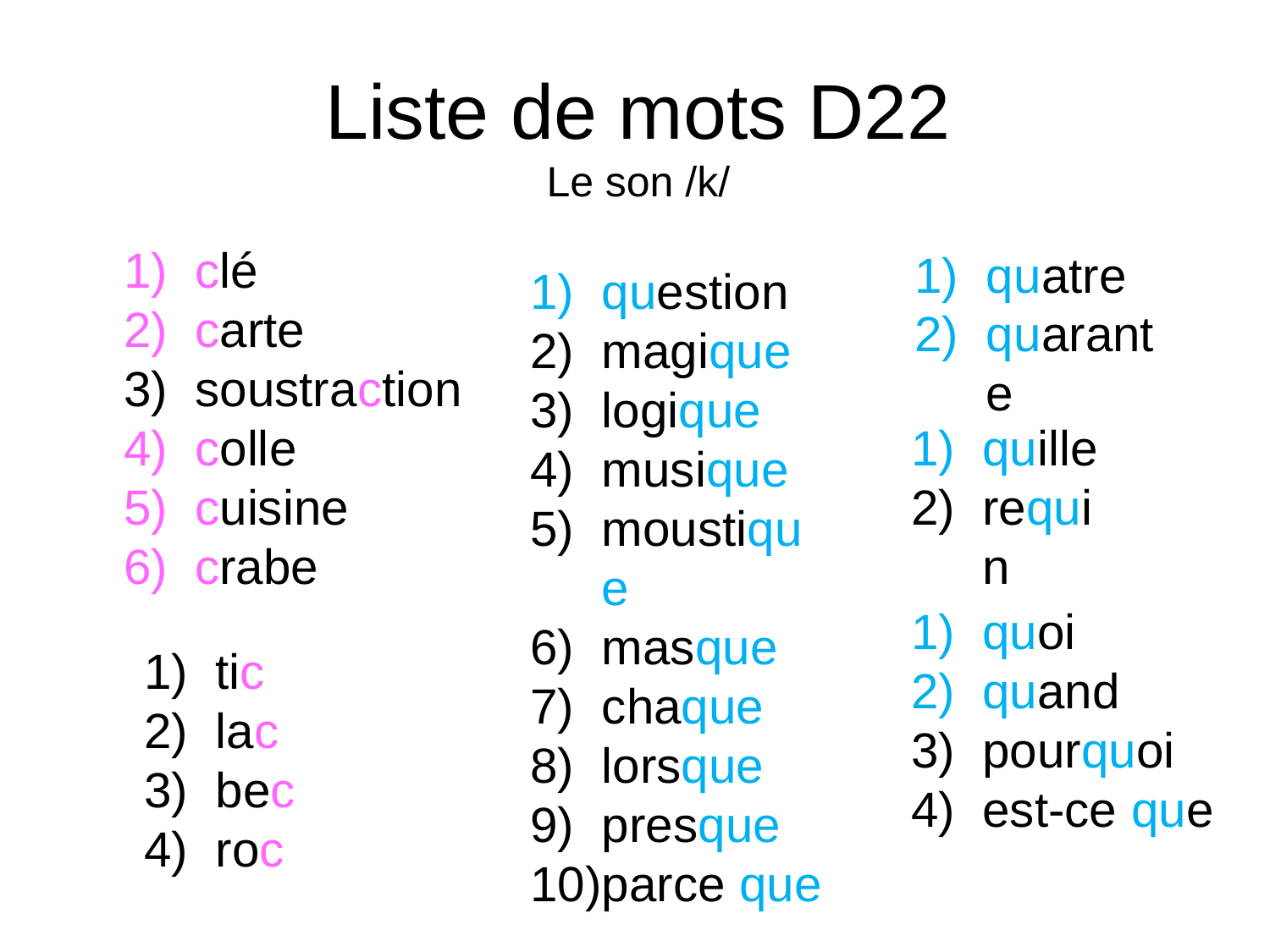

Liste de mots D22
Le son /k/
clé
carte
soustraction
colle
cuisine
crabe
quatre
quarante
question
magique
logique
musique
moustique
masque
chaque
lorsque
presque
parce que
quille
requin
quoi
quand
pourquoi
est-ce que
tic
lac
bec
roc